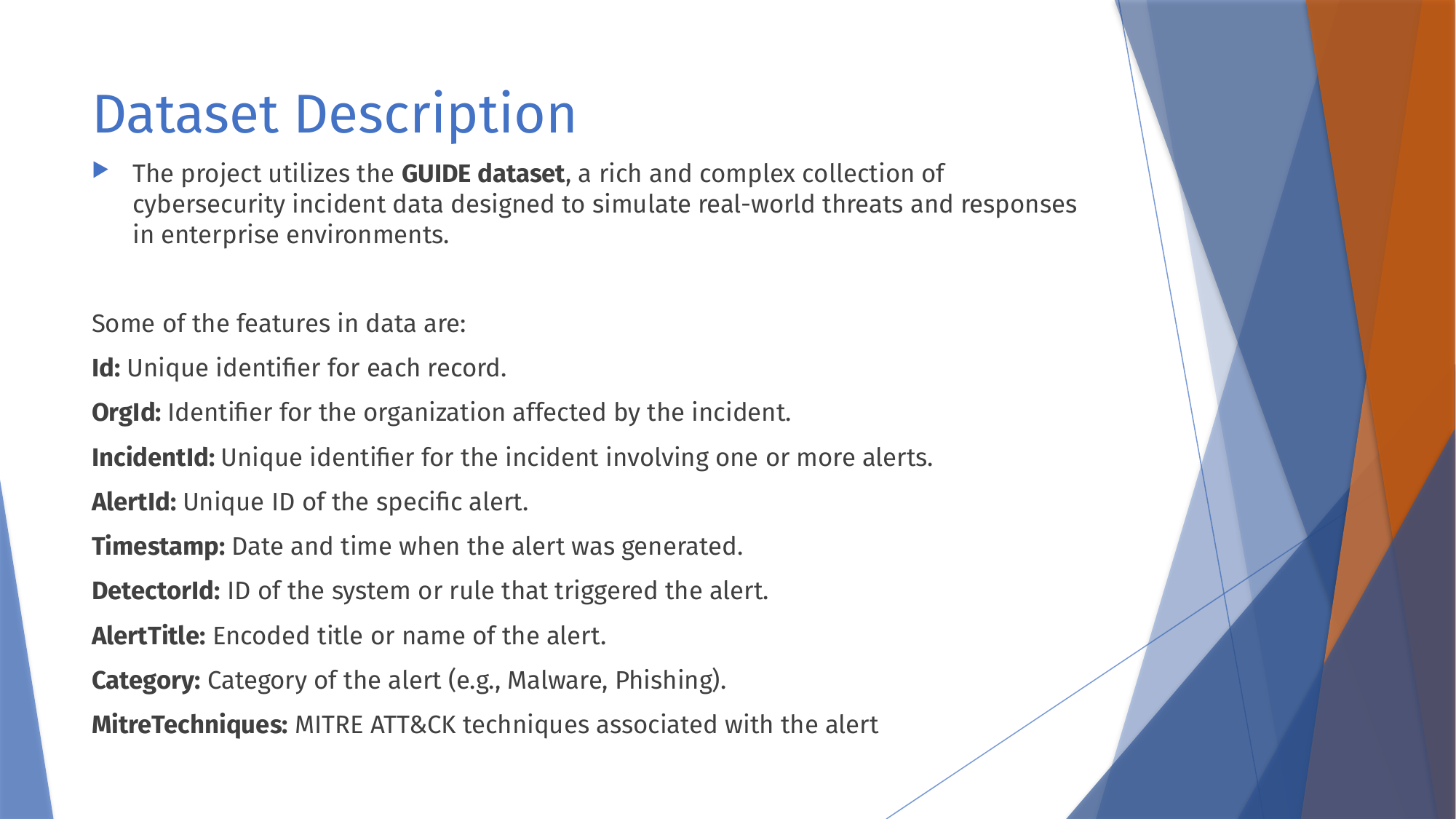

# Dataset Description
The project utilizes the GUIDE dataset, a rich and complex collection of cybersecurity incident data designed to simulate real-world threats and responses in enterprise environments.

Some of the features in data are:
Id: Unique identifier for each record.
OrgId: Identifier for the organization affected by the incident.
IncidentId: Unique identifier for the incident involving one or more alerts.
AlertId: Unique ID of the specific alert.
Timestamp: Date and time when the alert was generated.
DetectorId: ID of the system or rule that triggered the alert.
AlertTitle: Encoded title or name of the alert.
Category: Category of the alert (e.g., Malware, Phishing).
MitreTechniques: MITRE ATT&CK techniques associated with the alert